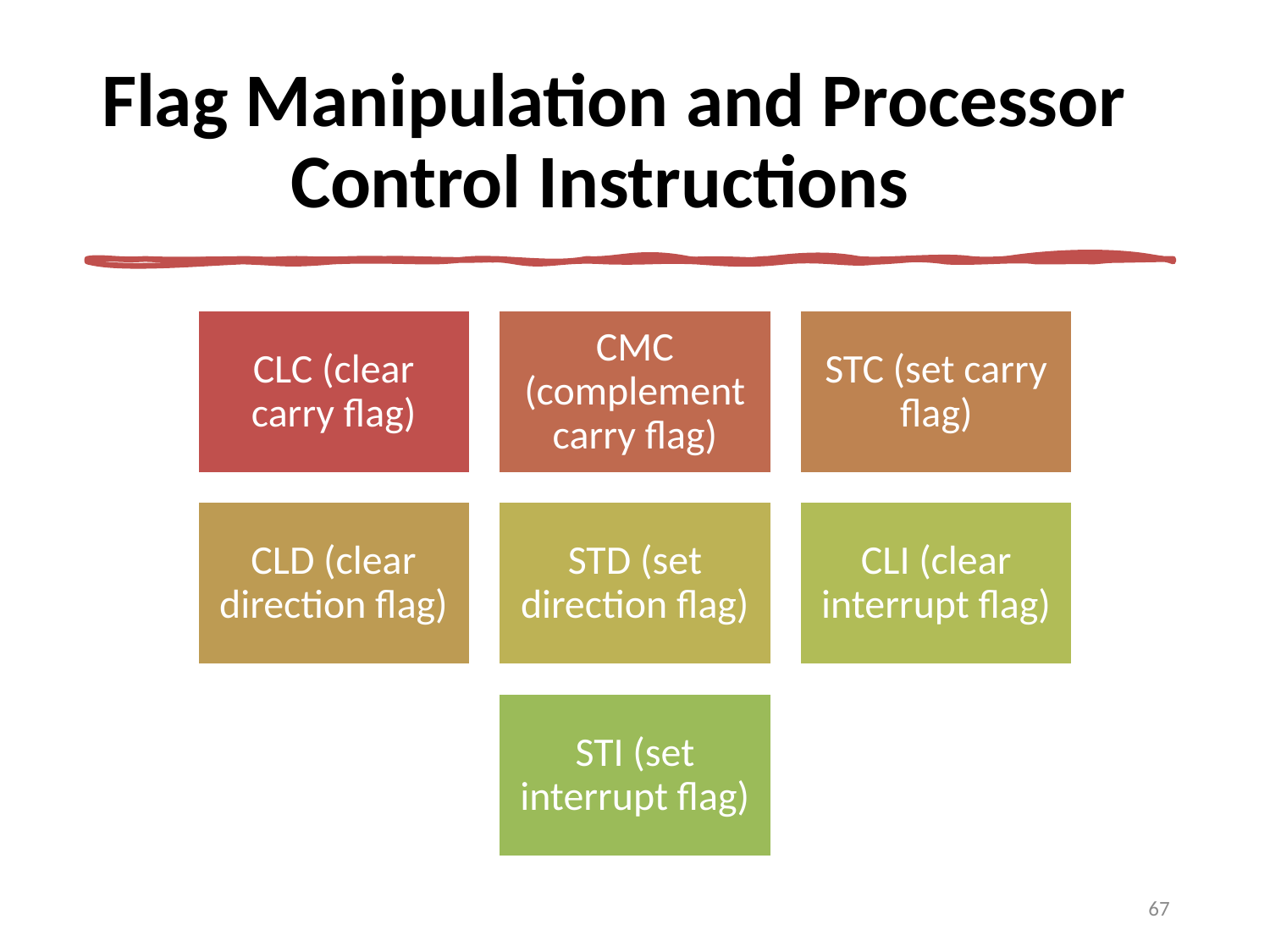

# Flag Manipulation and Processor  Control Instructions

CLC (clear carry flag)
CMC (complement carry flag)
STC (set carry flag)
CLD (clear direction flag)
STD (set direction flag)
CLI (clear interrupt flag)
STI (set interrupt flag)
67